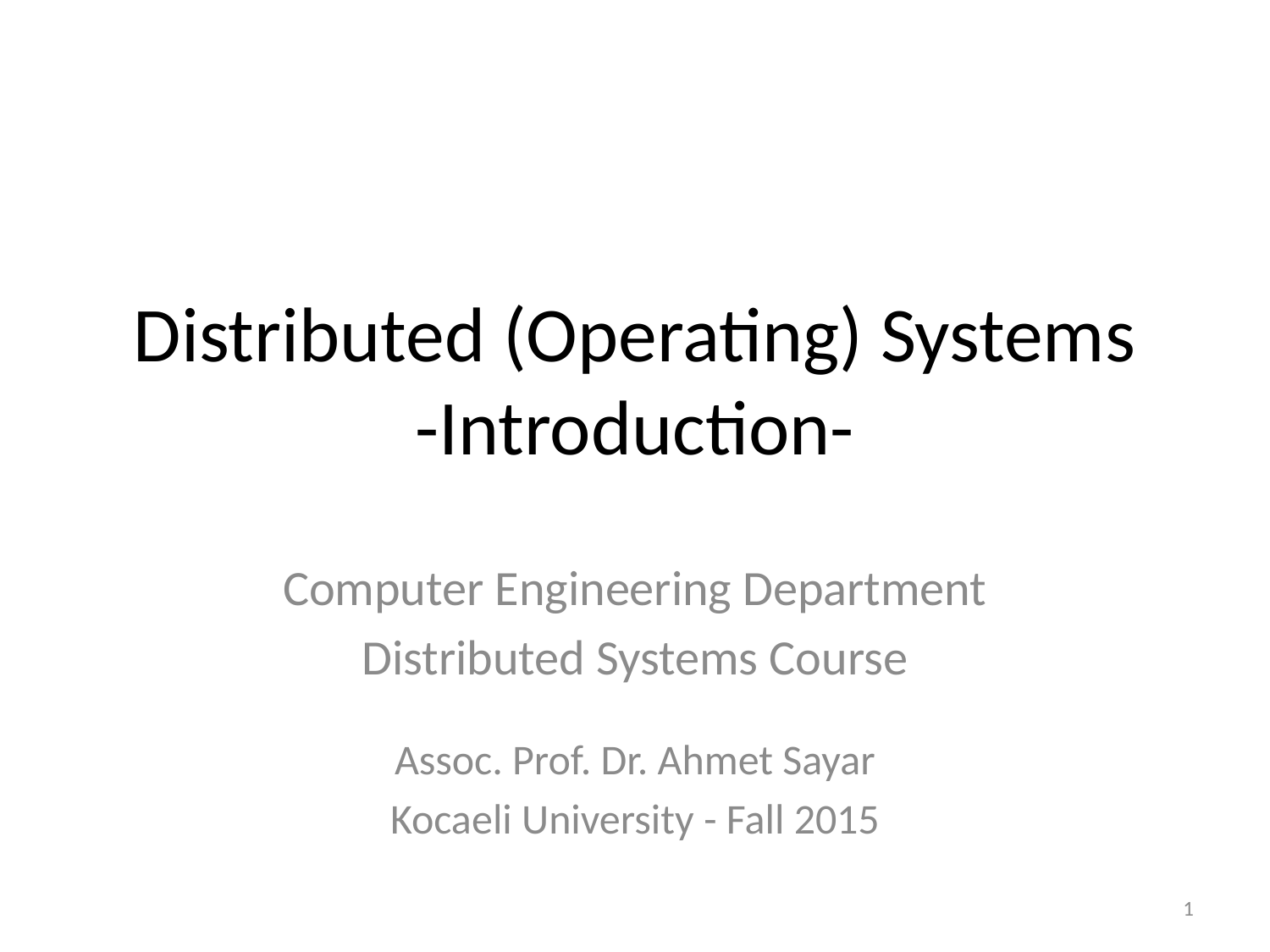

# Distributed (Operating) Systems -Introduction-
Computer Engineering Department
Distributed Systems Course

Assoc. Prof. Dr. Ahmet Sayar
Kocaeli University - Fall 2015
1